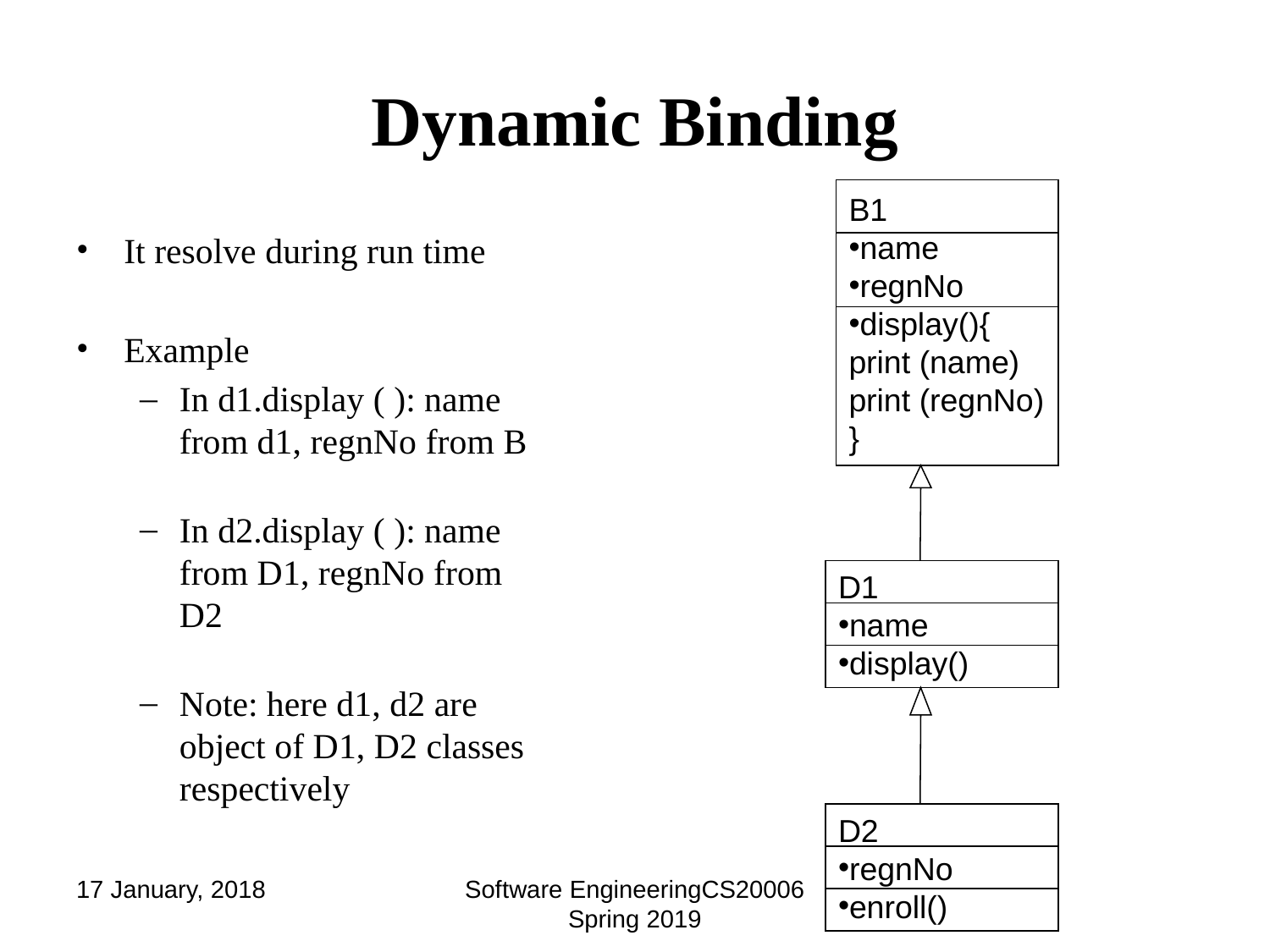

# Dynamic Binding
B1
name
regnNo
display(){
print (name)
print (regnNo)
}

D1
name
display()

D2
regnNo
enroll()
It resolve during run time

Example
In d1.display ( ): name from d1, regnNo from B

In d2.display ( ): name from D1, regnNo from D2

Note: here d1, d2 are object of D1, D2 classes respectively
17 January, 2018
Software EngineeringCS20006 Spring 2019